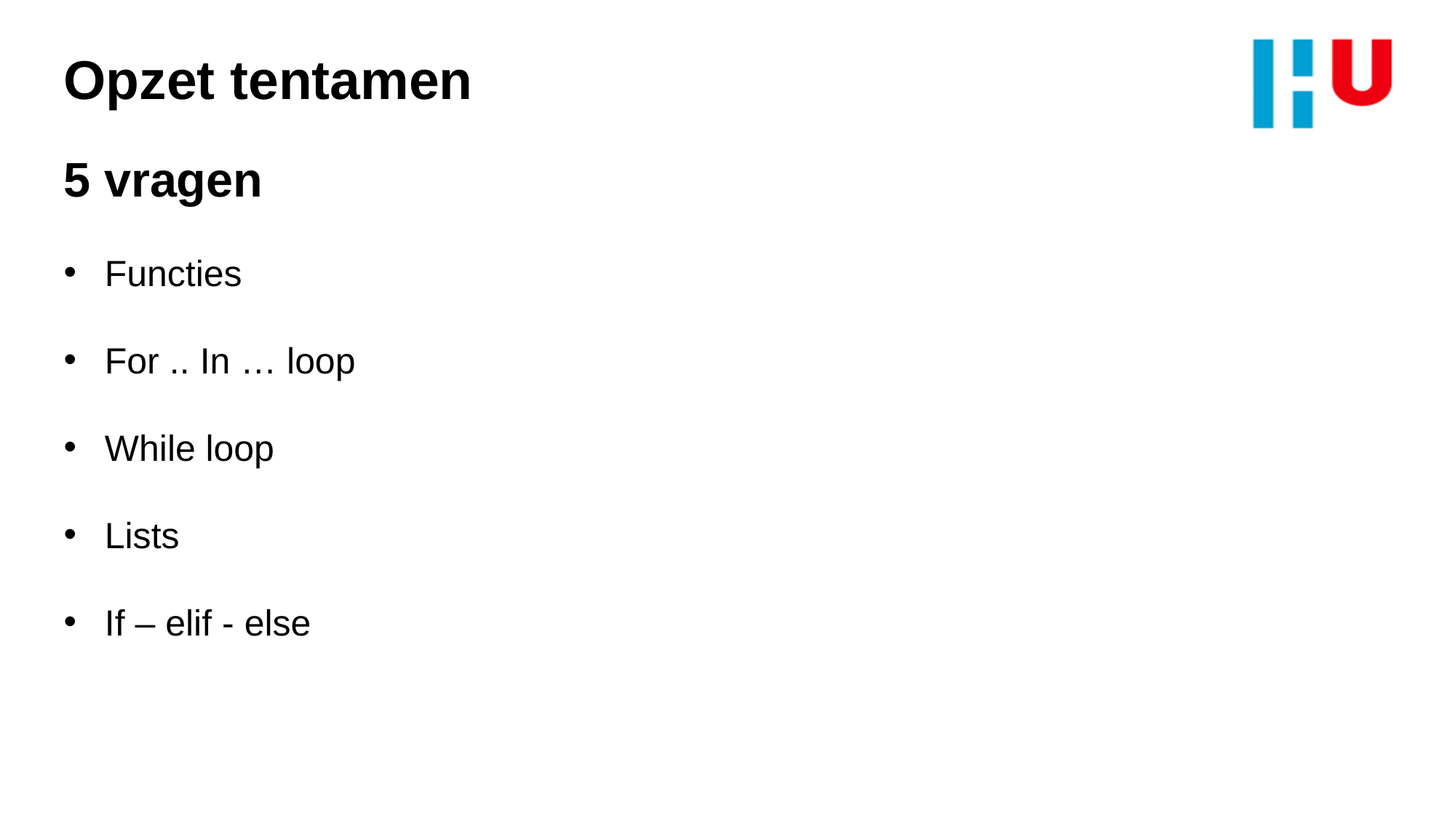

Opzet tentamen
5 vragen

Functies

For .. In … loop

While loop

Lists

If – elif - else